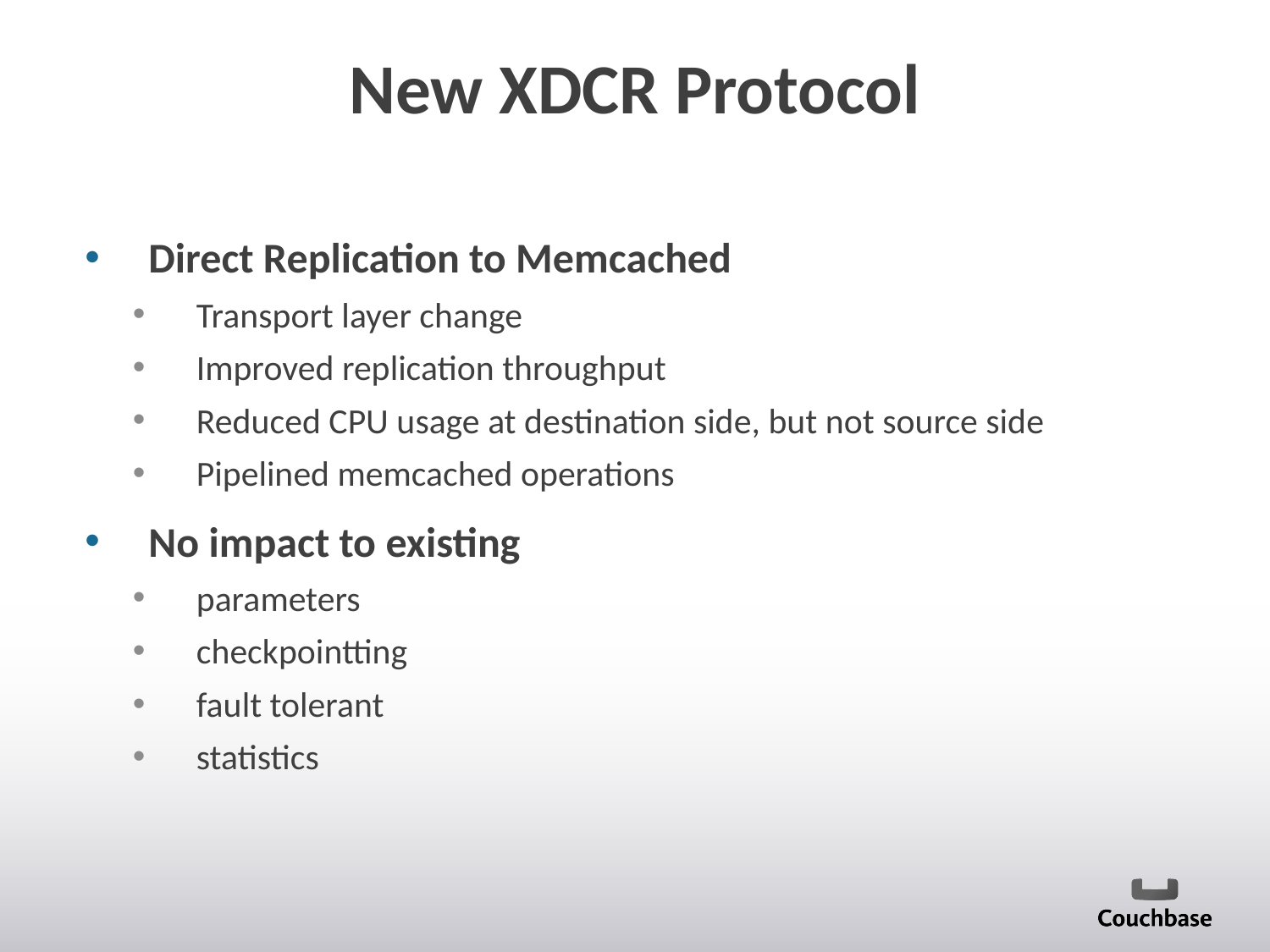

# New XDCR Protocol

Direct Replication to Memcached
Transport layer change
Improved replication throughput
Reduced CPU usage at destination side, but not source side
Pipelined memcached operations
No impact to existing
parameters
checkpointting
fault tolerant
statistics